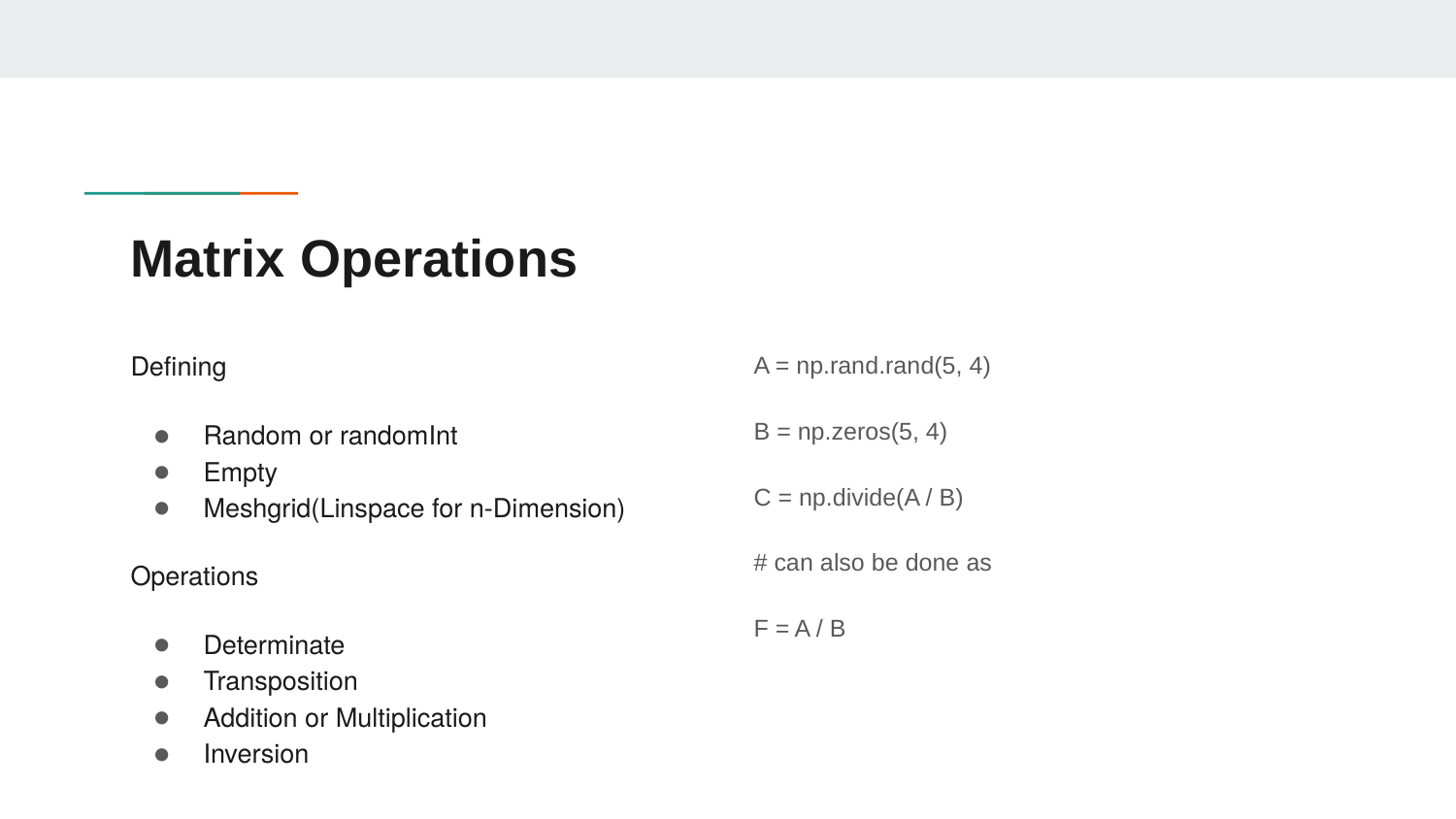

# Matrix Operations
Defining
Random or randomInt
Empty
Meshgrid(Linspace for n-Dimension)
Operations
Determinate
Transposition
Addition or Multiplication
Inversion
A = np.rand.rand(5, 4)
B = np.zeros(5, 4)
C = np.divide(A / B)
# can also be done as
F = A / B